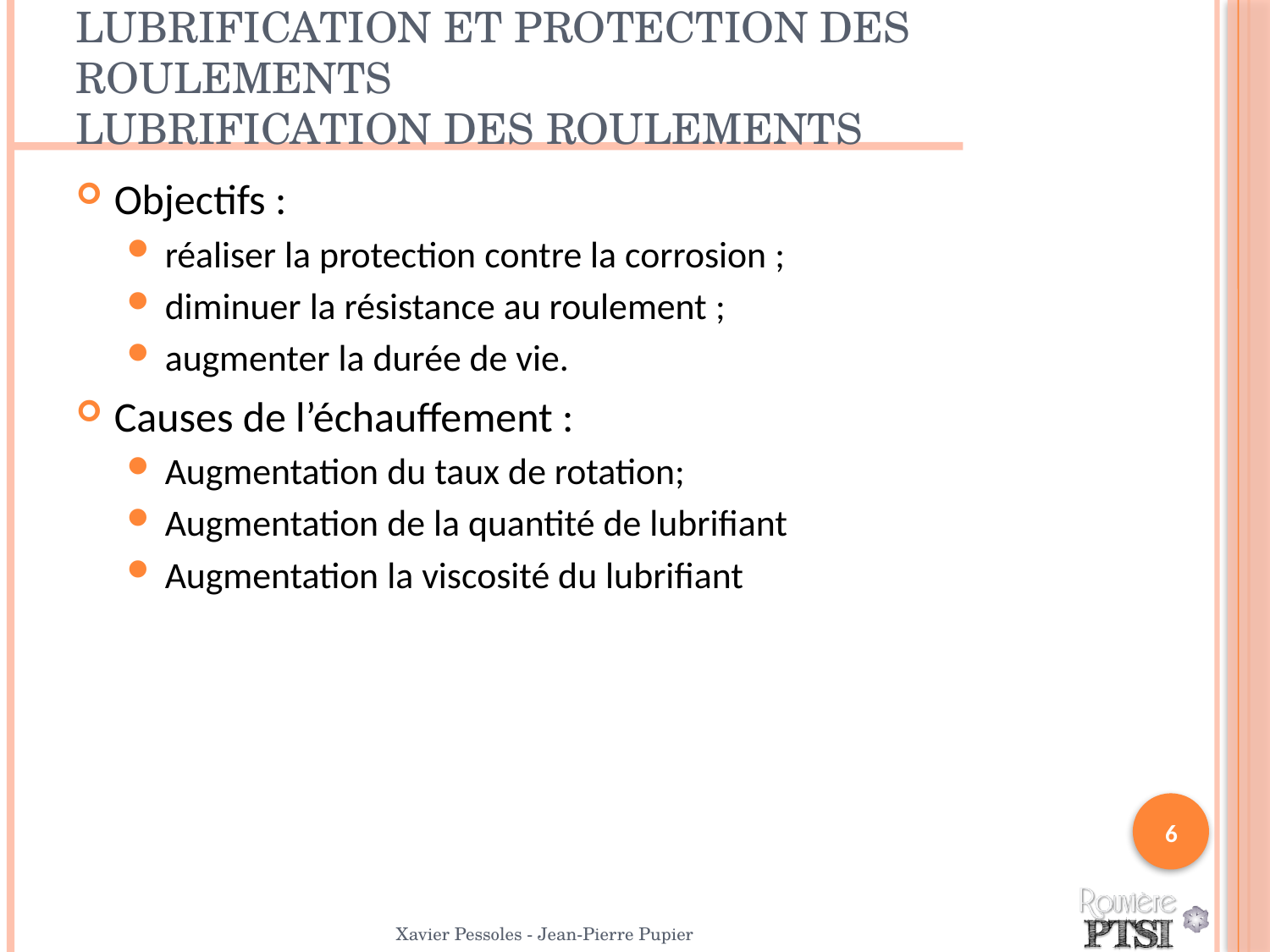

# Lubrification et protection des roulements Lubrification des roulements
Objectifs :
réaliser la protection contre la corrosion ;
diminuer la résistance au roulement ;
augmenter la durée de vie.
Causes de l’échauffement :
Augmentation du taux de rotation;
Augmentation de la quantité de lubrifiant
Augmentation la viscosité du lubrifiant

6
Xavier Pessoles - Jean-Pierre Pupier